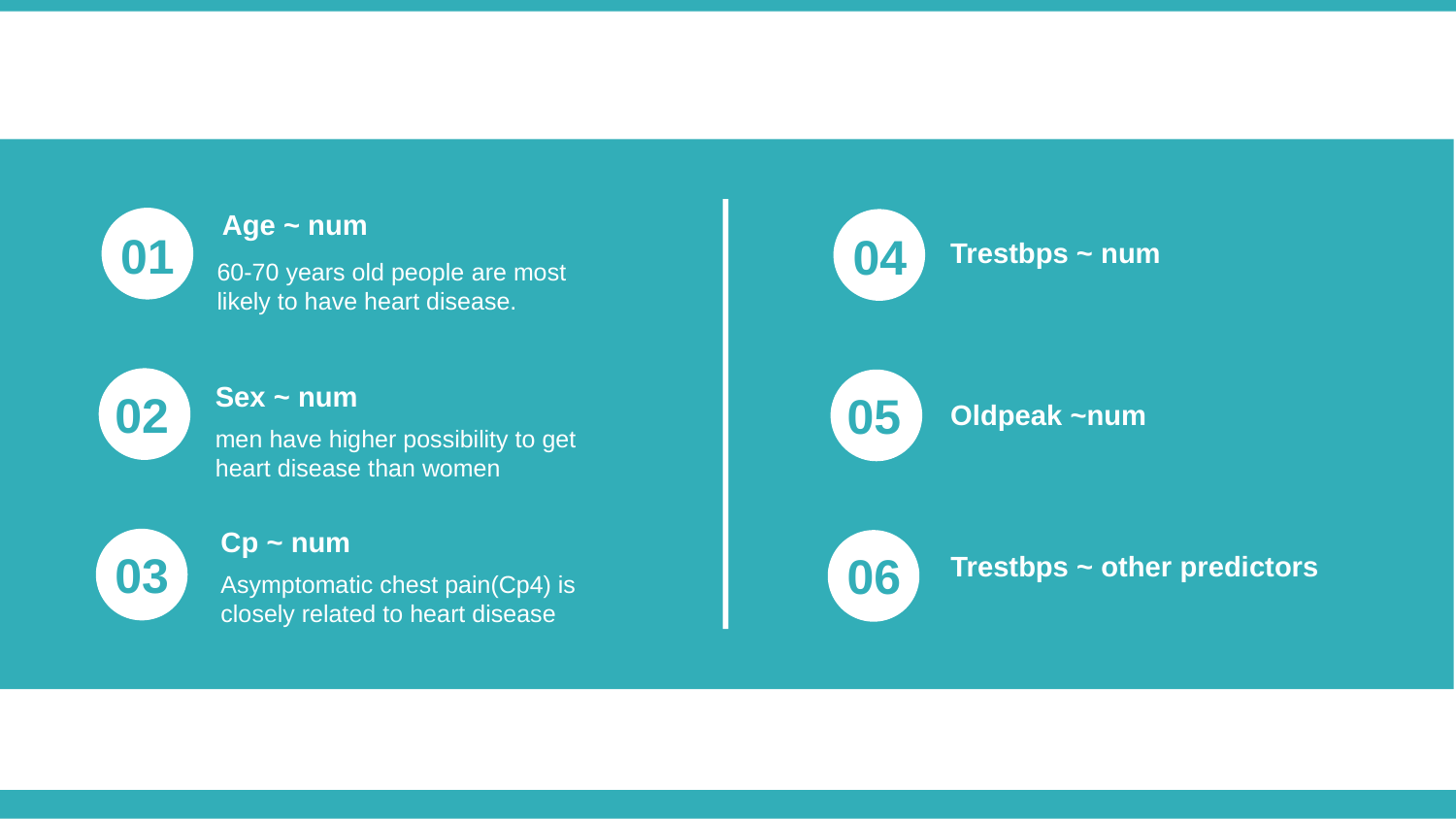

#

Age ~ num
60-70 years old people are most likely to have heart disease.

01
04
Trestbps ~ num

Sex ~ num
men have higher possibility to get heart disease than women
02
05
Oldpeak ~num
Cp ~ num
Asymptomatic chest pain(Cp4) is closely related to heart disease

03
06
Trestbps ~ other predictors